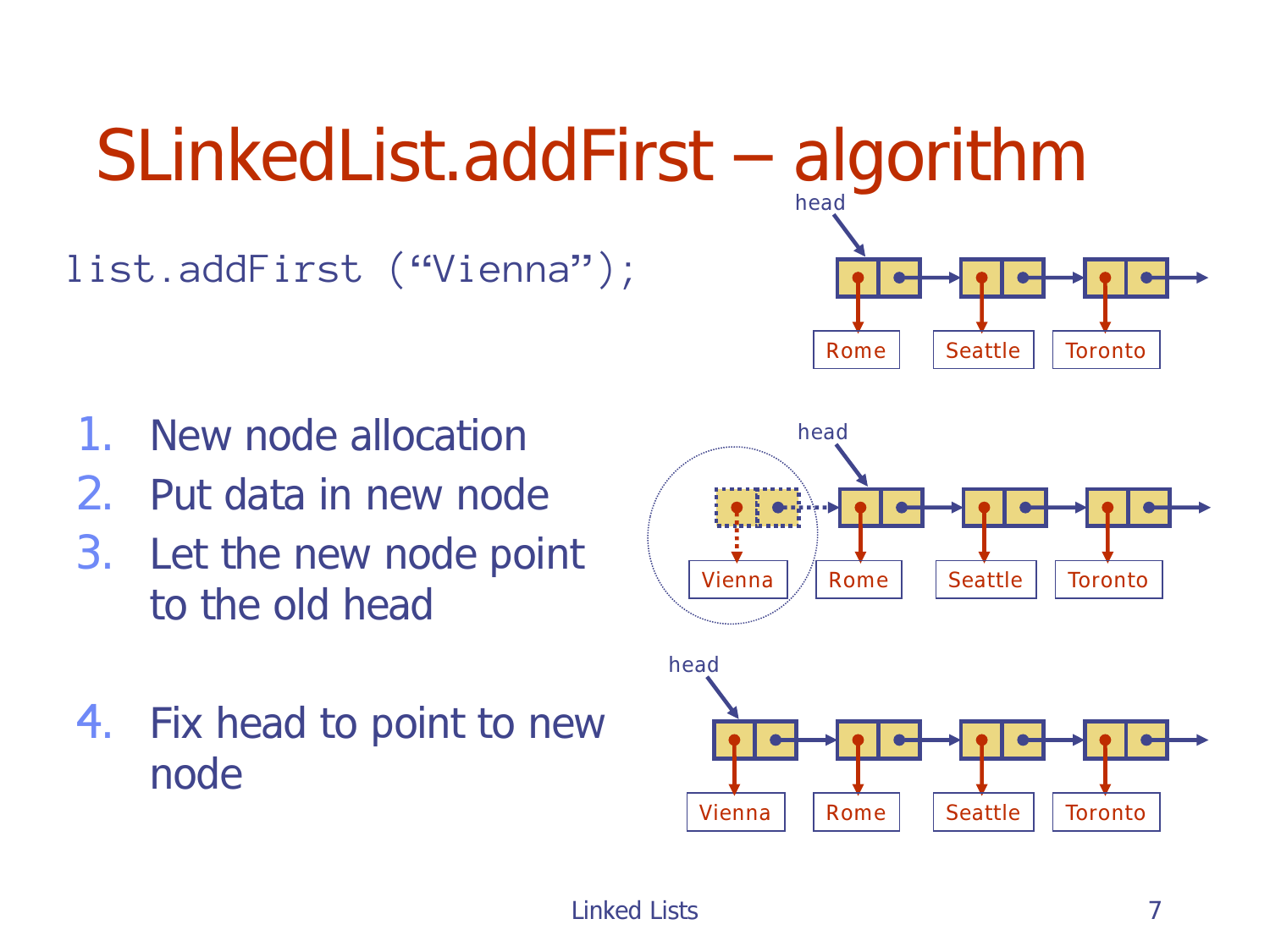

# SLinkedList.addFirst – algorithm
head

Rome
Seattle
Toronto
list.addFirst (“Vienna”);
New node allocation
Put data in new node
Let the new node point to the old head

Fix head to point to new node
head

Rome
Seattle
Toronto

Vienna

head

Vienna
Rome
Seattle
Toronto
Linked Lists
7